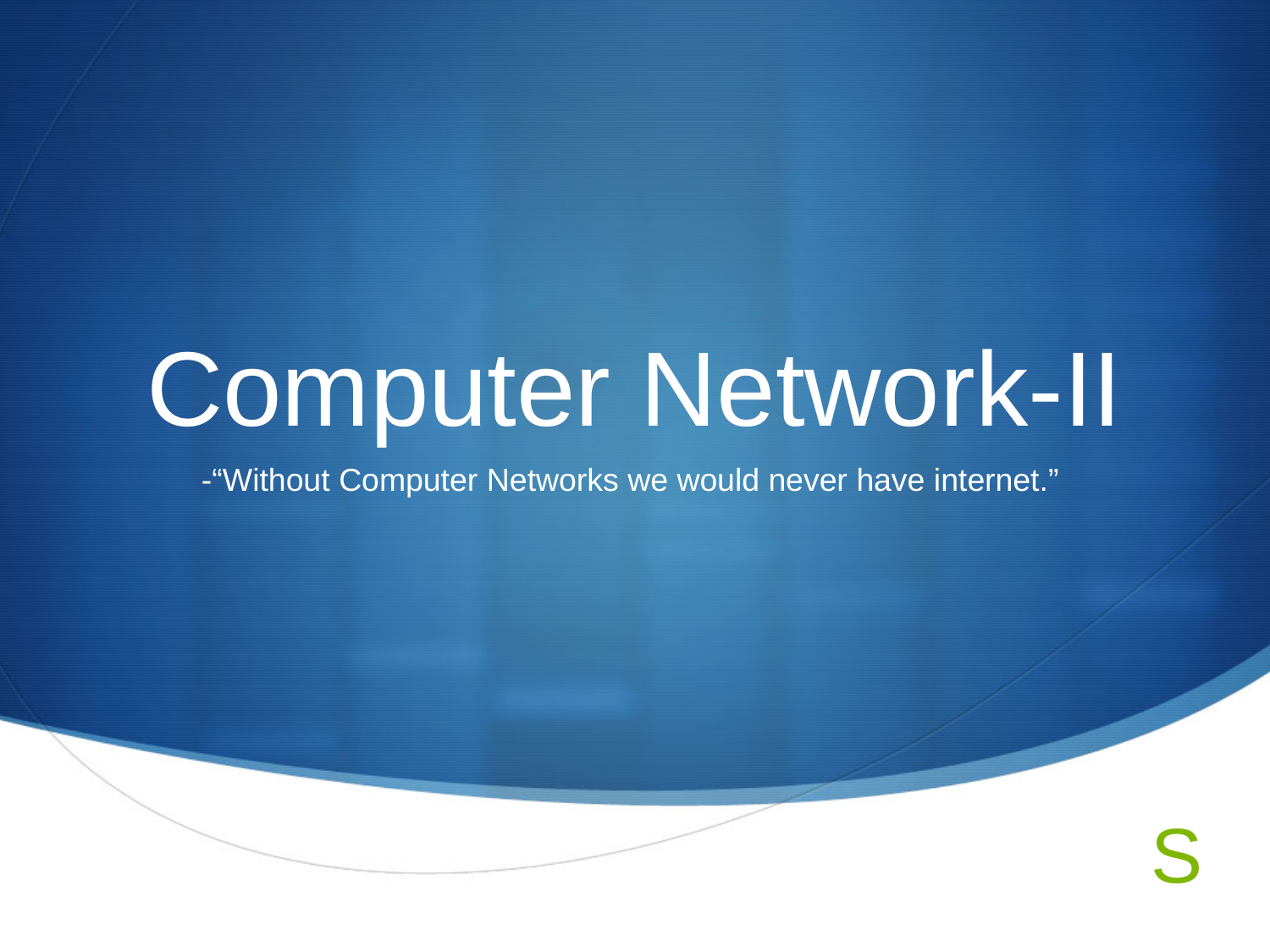

# Computer Network-II
-“Without Computer Networks we would never have internet.”